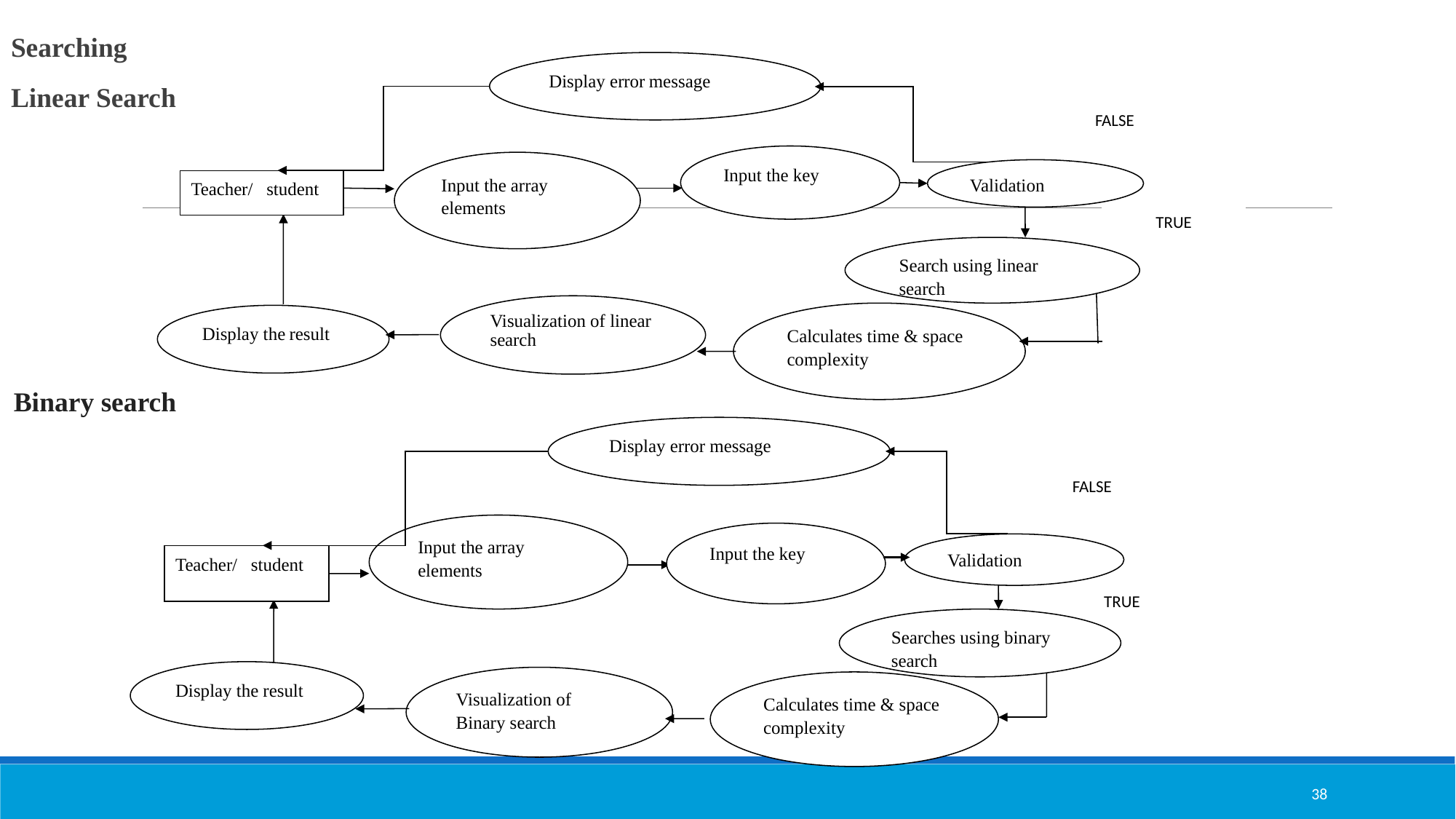

Searching
Linear Search

  Binary search

Display error message

Input the key

Input the array elements

Validation

Teacher/   student

Search using linear search
Visualization of linear search

Calculates time & space complexity

Display the result

FALSE
TRUE
Display error message

Input the array elements

Input the key

Validation

Teacher/   student

Searches using binary search
Display the result

Visualization of Binary search

Calculates time & space complexity

FALSE
TRUE
38